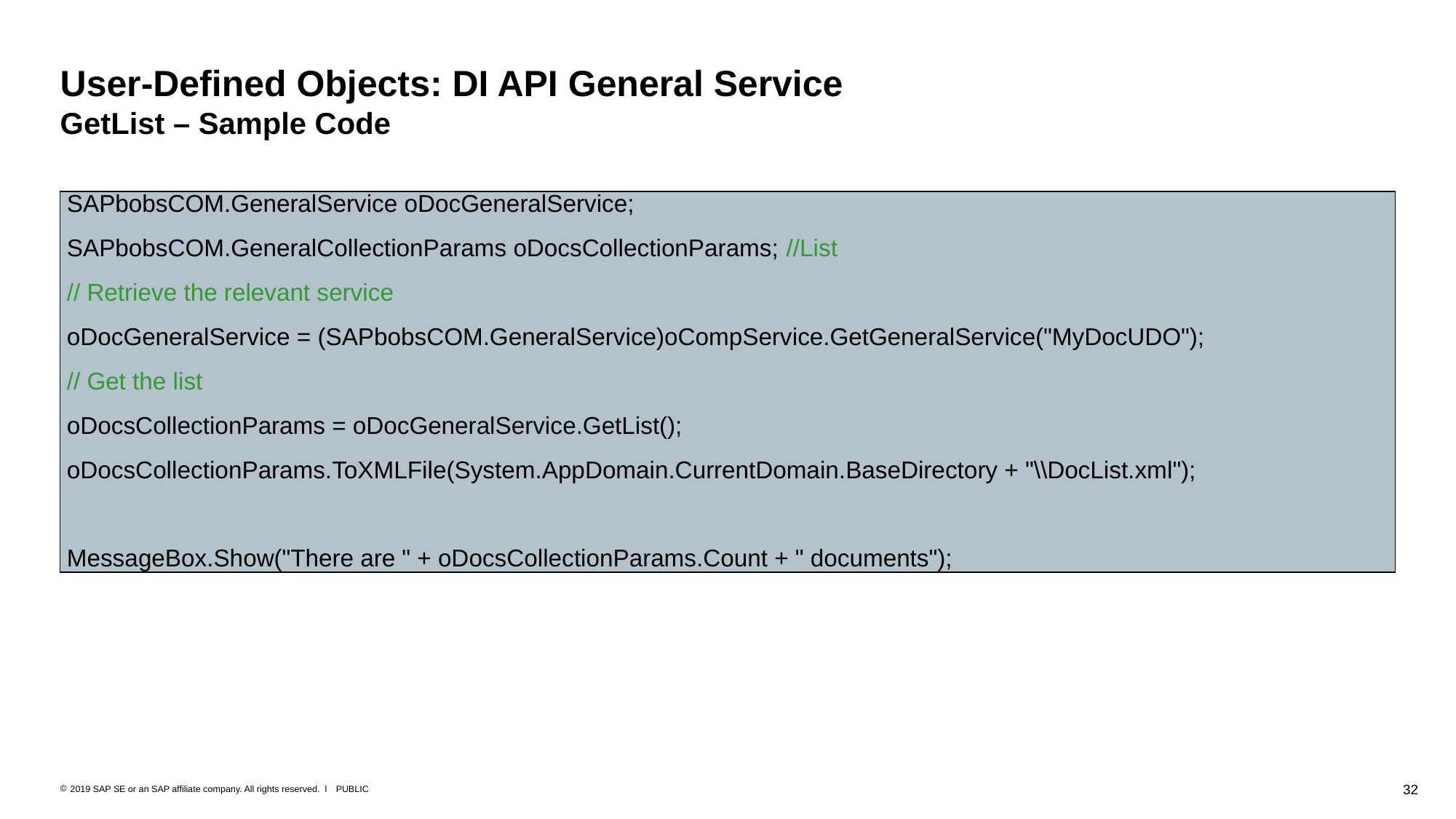

User-Defined Objects: DI API General Service
GetList – Sample Code
 SAPbobsCOM.GeneralService oDocGeneralService;
 SAPbobsCOM.GeneralCollectionParams oDocsCollectionParams; //List
 // Retrieve the relevant service
 oDocGeneralService = (SAPbobsCOM.GeneralService)oCompService.GetGeneralService("MyDocUDO");
 // Get the list
 oDocsCollectionParams = oDocGeneralService.GetList();
 oDocsCollectionParams.ToXMLFile(System.AppDomain.CurrentDomain.BaseDirectory + "\\DocList.xml");

 MessageBox.Show("There are " + oDocsCollectionParams.Count + " documents");